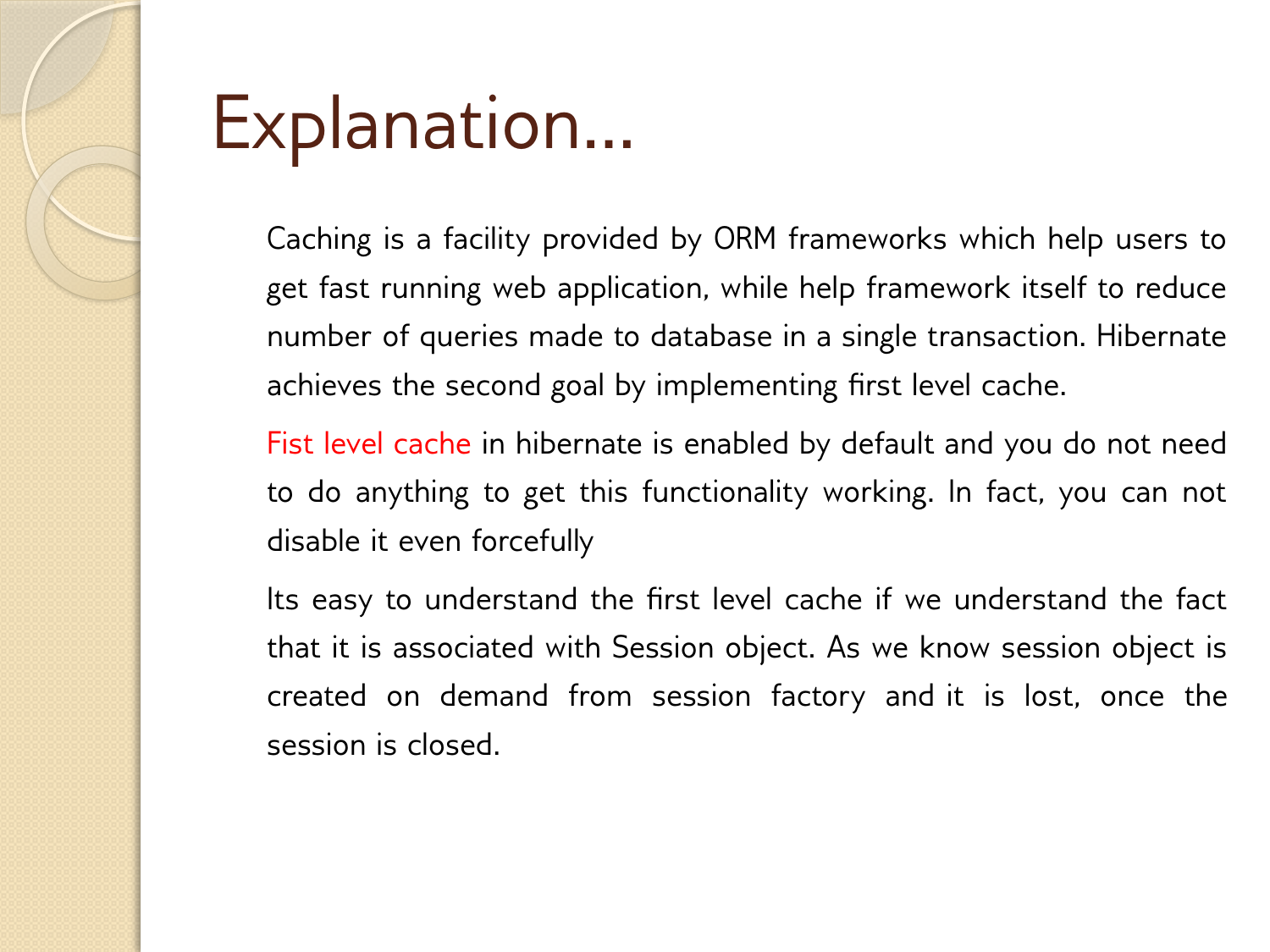

# Explanation…
	Caching is a facility provided by ORM frameworks which help users to get fast running web application, while help framework itself to reduce number of queries made to database in a single transaction. Hibernate achieves the second goal by implementing first level cache.
	Fist level cache in hibernate is enabled by default and you do not need to do anything to get this functionality working. In fact, you can not disable it even forcefully
	Its easy to understand the first level cache if we understand the fact that it is associated with Session object. As we know session object is created on demand from session factory and it is lost, once the session is closed.